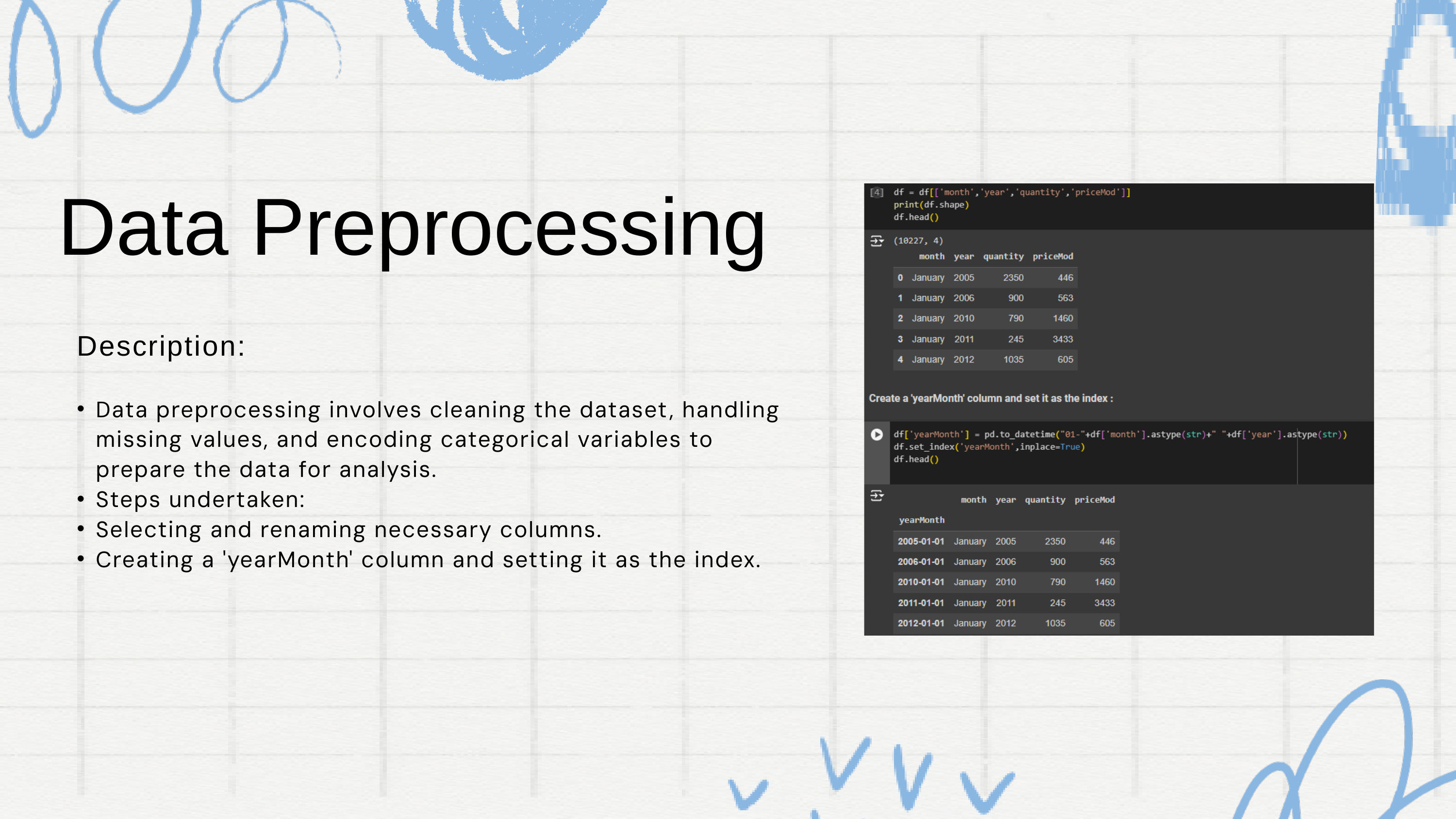

Data Preprocessing

  Description:

Data preprocessing involves cleaning the dataset, handling missing values, and encoding categorical variables to prepare the data for analysis.
Steps undertaken:
Selecting and renaming necessary columns.
Creating a 'yearMonth' column and setting it as the index.